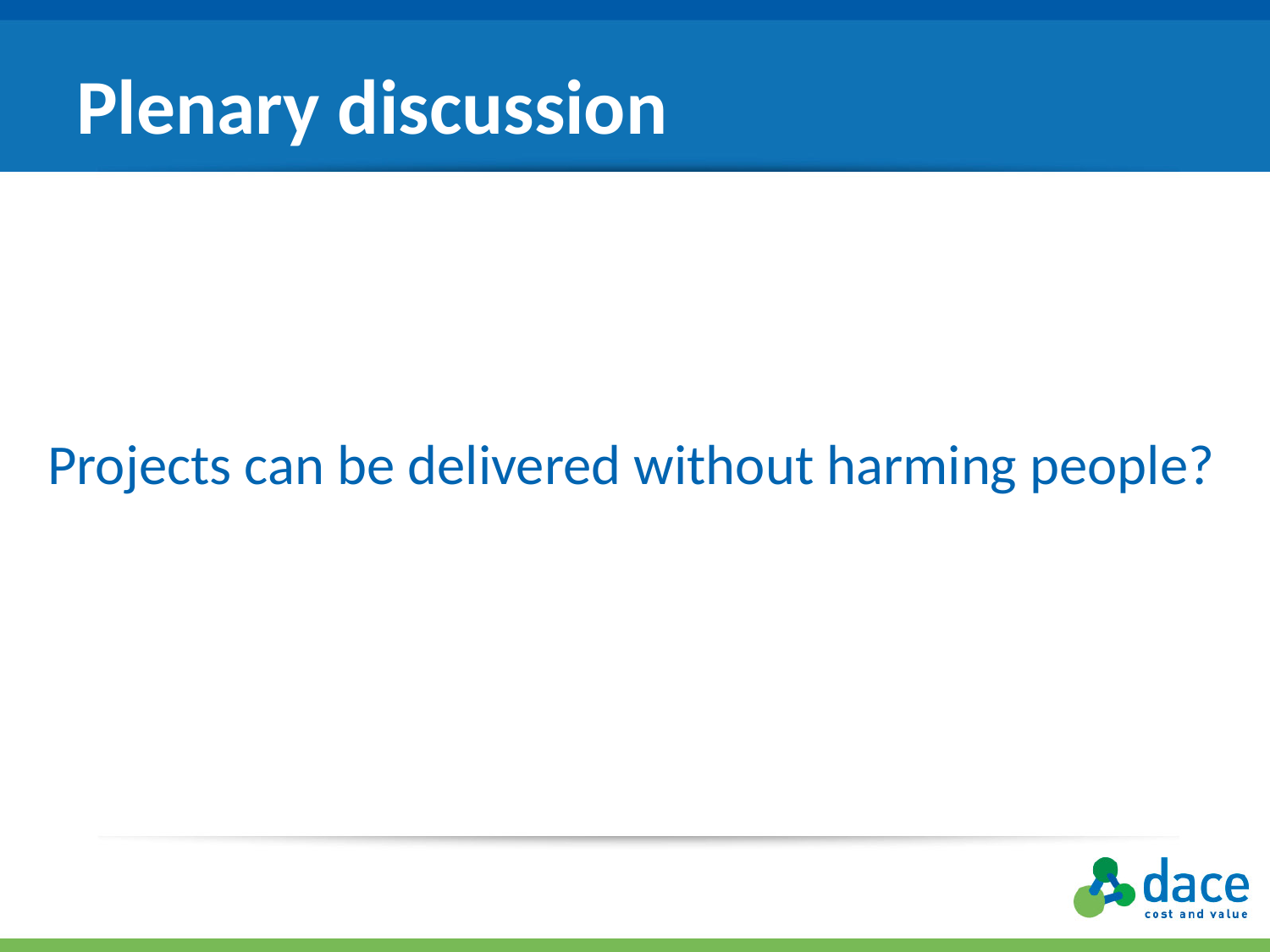

# Plenary discussion
Projects can be delivered without harming people?